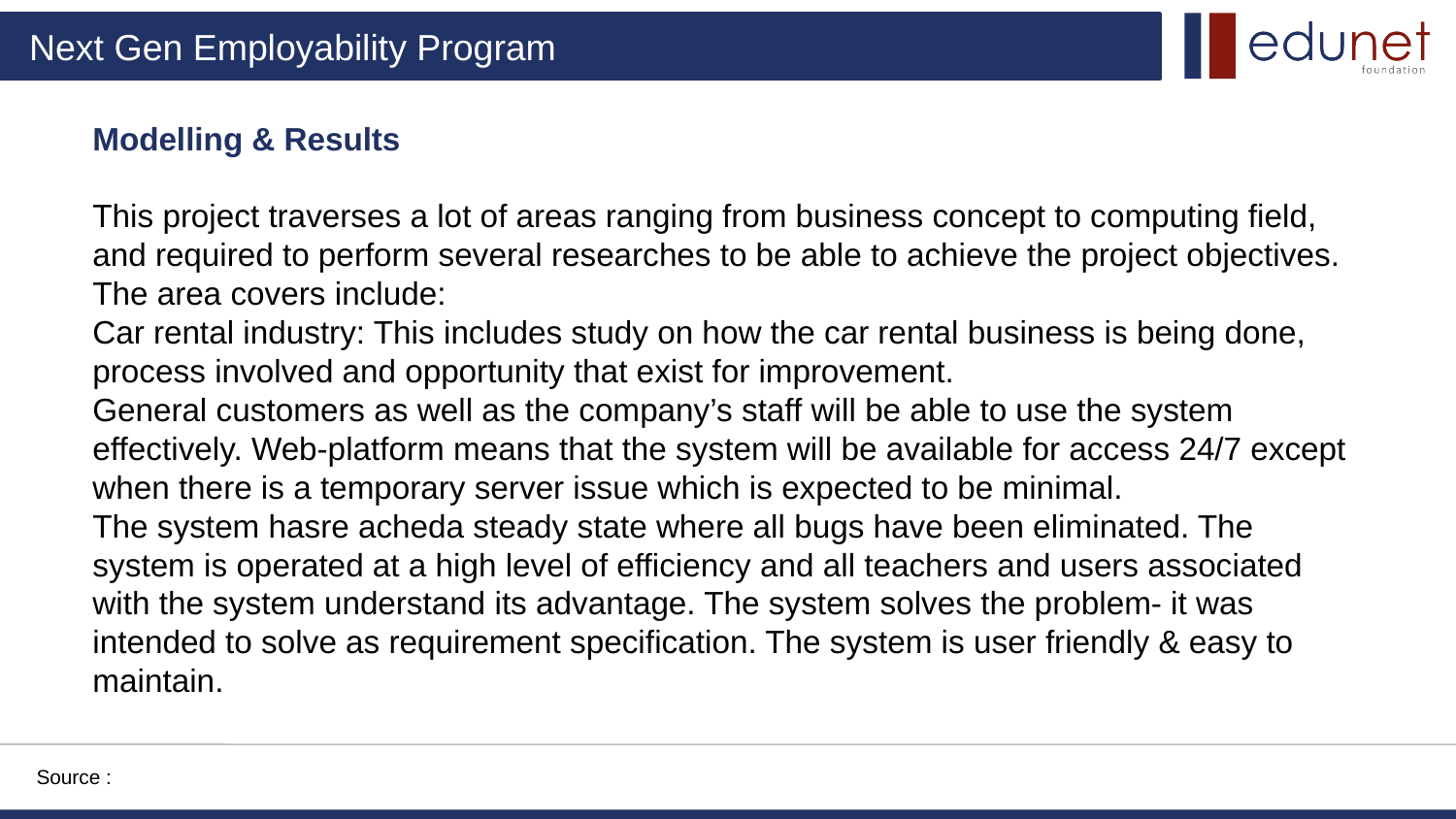

# Modelling & Results This project traverses a lot of areas ranging from business concept to computing field, and required to perform several researches to be able to achieve the project objectives. The area covers include: Car rental industry: This includes study on how the car rental business is being done, process involved and opportunity that exist for improvement. General customers as well as the company’s staff will be able to use the system effectively. Web-platform means that the system will be available for access 24/7 except when there is a temporary server issue which is expected to be minimal. The system hasre acheda steady state where all bugs have been eliminated. The system is operated at a high level of efficiency and all teachers and users associated with the system understand its advantage. The system solves the problem- it was intended to solve as requirement specification. The system is user friendly & easy to maintain.

Source :